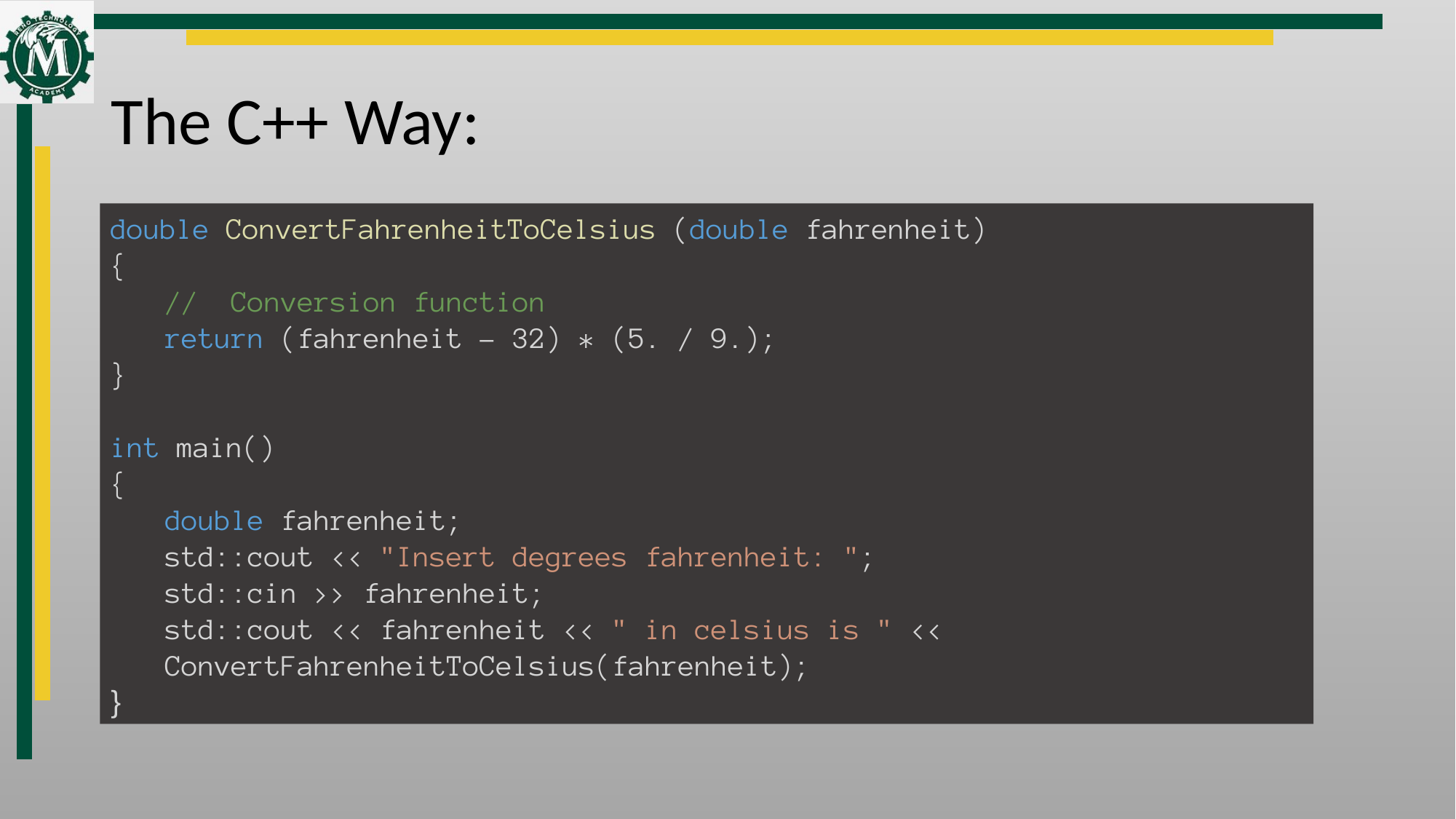

# The C++ Way:
double ConvertFahrenheitToCelsius (double fahrenheit)
{
//  Conversion function
return (fahrenheit - 32) * (5. / 9.);
}

int main()
{
double fahrenheit;
std::cout << "Insert degrees fahrenheit: ";
std::cin >> fahrenheit;
std::cout << fahrenheit << " in celsius is " << ConvertFahrenheitToCelsius(fahrenheit);
}

The Python Way: